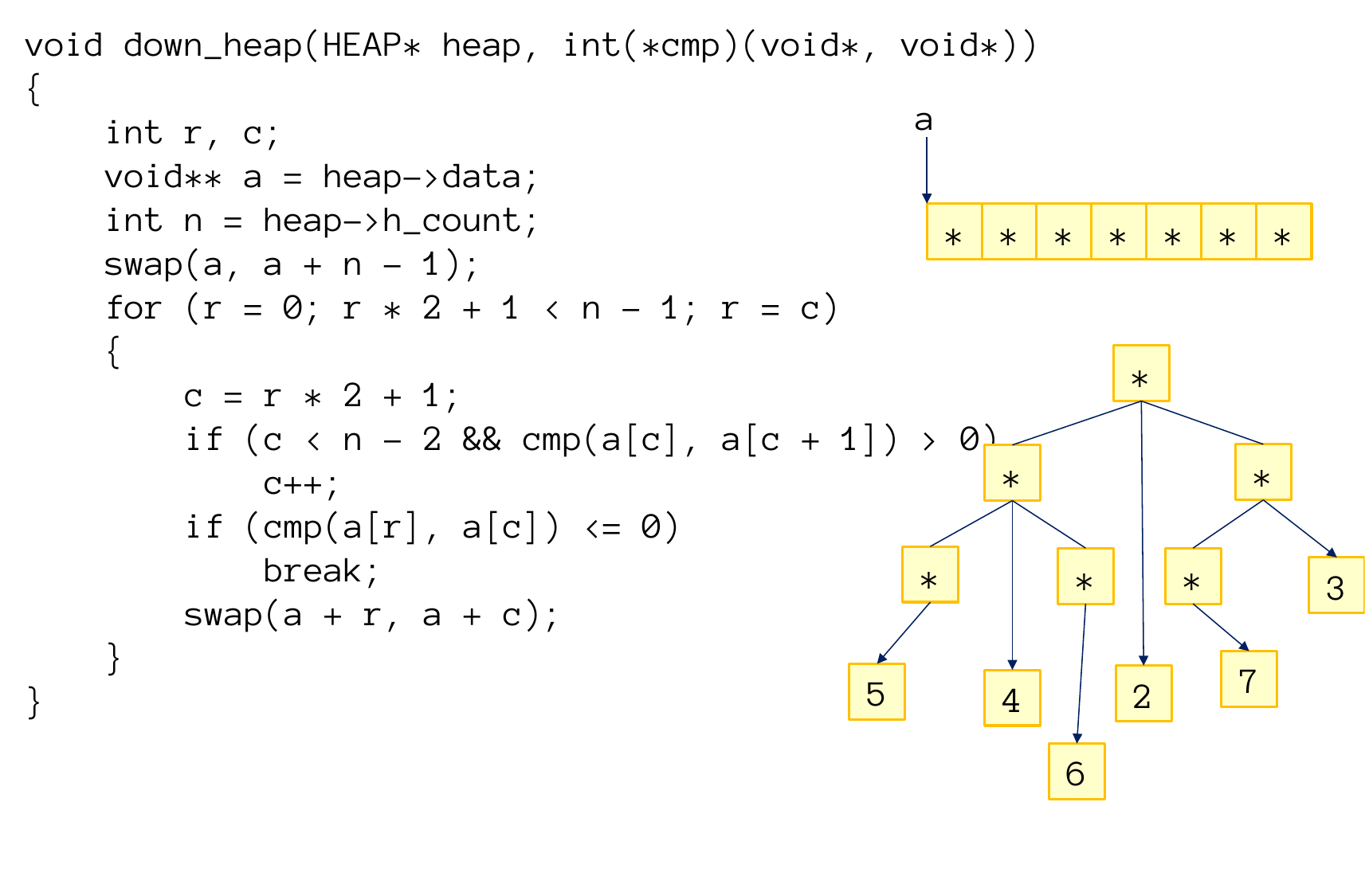

void down_heap(HEAP* heap, int(*cmp)(void*, void*))
{
    int r, c;
    void** a = heap->data;
    int n = heap->h_count;
    swap(a, a + n - 1);
    for (r = 0; r * 2 + 1 < n - 1; r = c)
    {
        c = r * 2 + 1;
        if (c < n - 2 && cmp(a[c], a[c + 1]) > 0)
            c++;
        if (cmp(a[r], a[c]) <= 0)
            break;
        swap(a + r, a + c);
    }
}
a
*
*
*
*
*
*
*
*
*
*
*
*
*
3
7
5
2
4
6